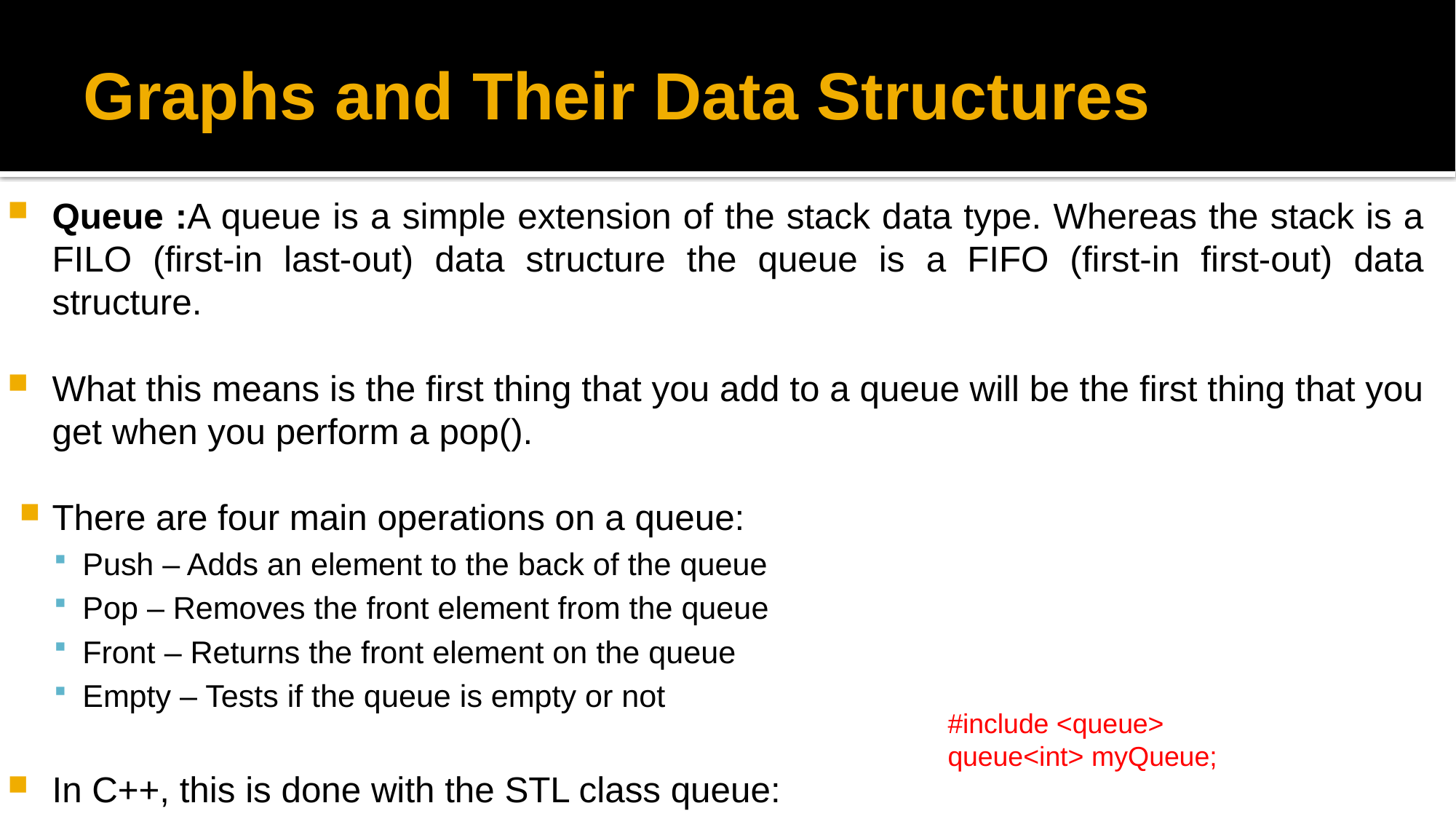

# Graphs and Their Data Structures
Queue :A queue is a simple extension of the stack data type. Whereas the stack is a FILO (first-in last-out) data structure the queue is a FIFO (first-in first-out) data structure.

What this means is the first thing that you add to a queue will be the first thing that you get when you perform a pop().

There are four main operations on a queue:
Push – Adds an element to the back of the queue
Pop – Removes the front element from the queue
Front – Returns the front element on the queue
Empty – Tests if the queue is empty or not

In C++, this is done with the STL class queue:

#include <queue>
queue<int> myQueue;